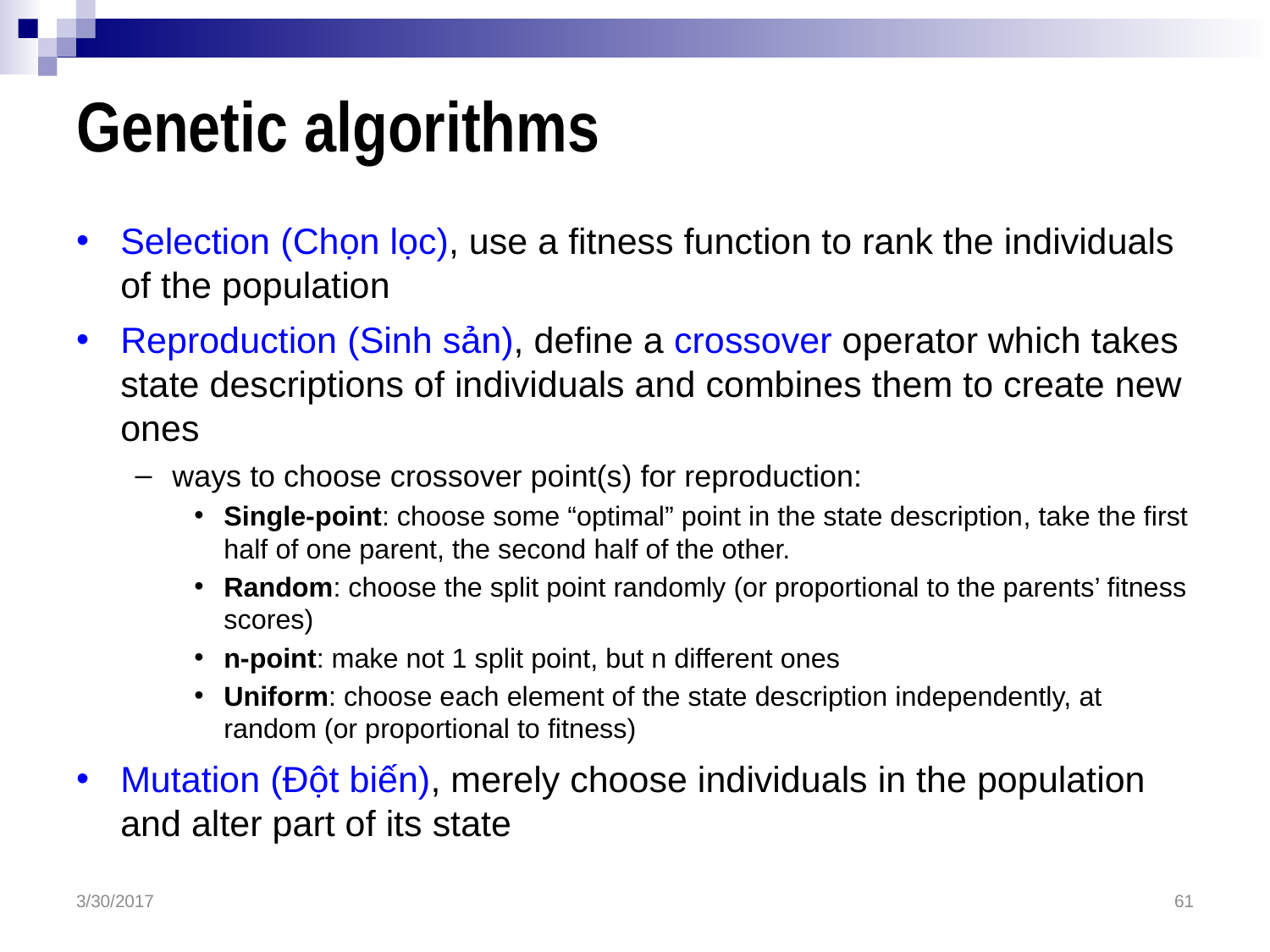

# Genetic algorithms
Selection (Chọn lọc), use a fitness function to rank the individuals of the population
Reproduction (Sinh sản), define a crossover operator which takes state descriptions of individuals and combines them to create new ones
ways to choose crossover point(s) for reproduction:
Single-point: choose some “optimal” point in the state description, take the first half of one parent, the second half of the other.
Random: choose the split point randomly (or proportional to the parents’ fitness scores)
n-point: make not 1 split point, but n different ones
Uniform: choose each element of the state description independently, at random (or proportional to fitness)
Mutation (Đột biến), merely choose individuals in the population and alter part of its state
3/30/2017
61